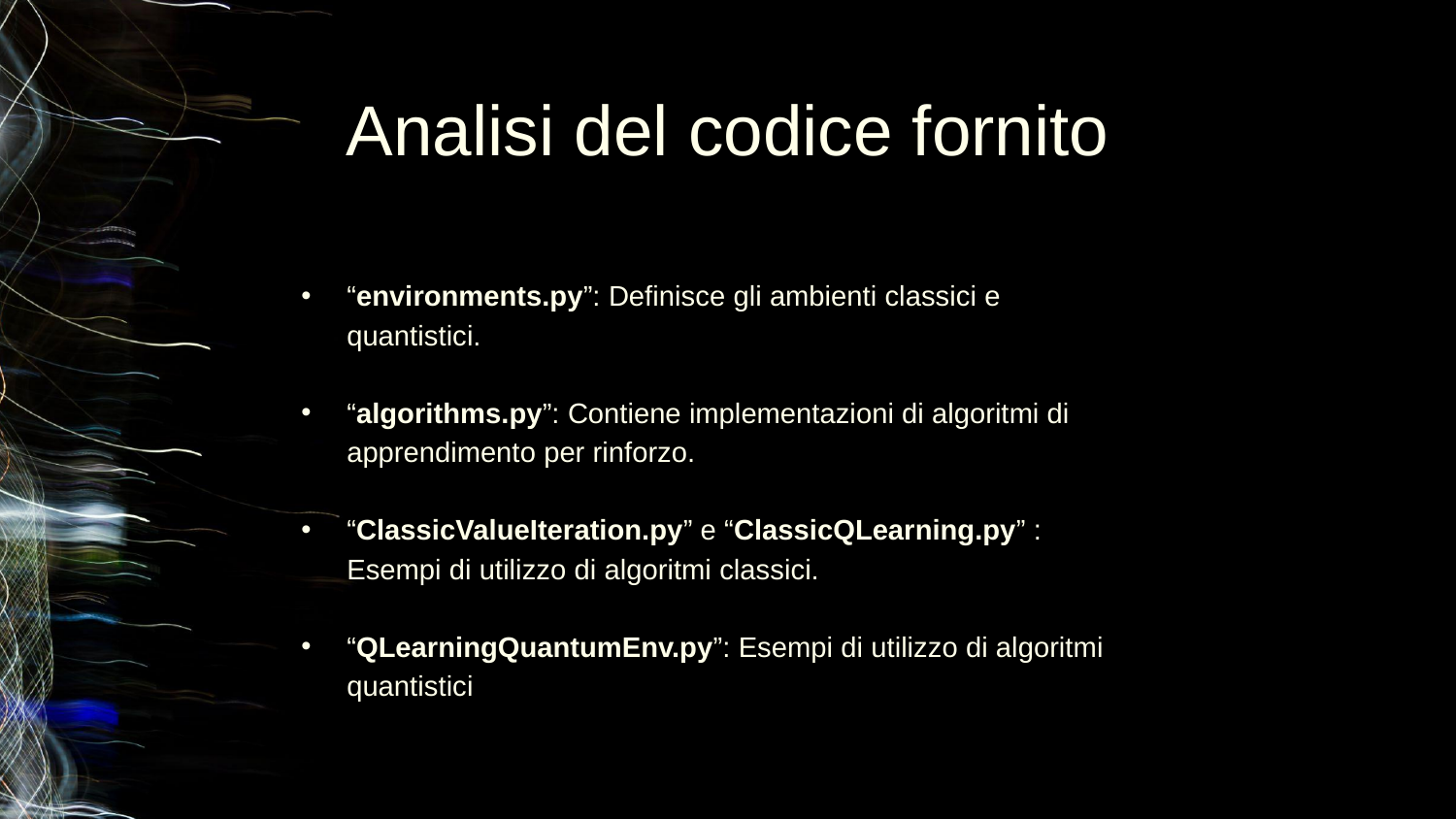

# Analisi del codice fornito
“environments.py”: Definisce gli ambienti classici e quantistici.

“algorithms.py”: Contiene implementazioni di algoritmi di apprendimento per rinforzo.

“ClassicValueIteration.py” e “ClassicQLearning.py” : Esempi di utilizzo di algoritmi classici.

“QLearningQuantumEnv.py”: Esempi di utilizzo di algoritmi quantistici